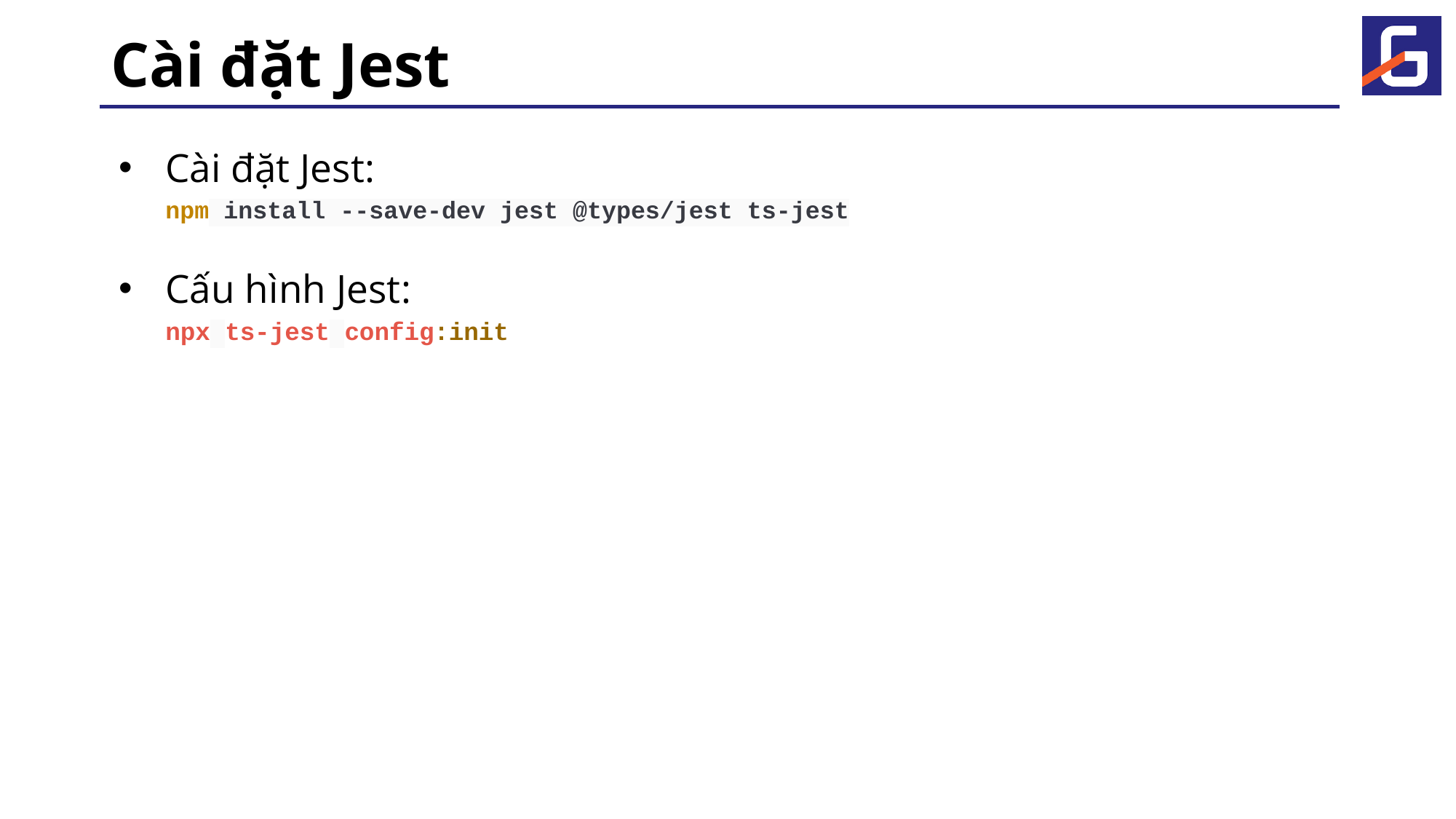

# Cài đặt Jest
Cài đặt Jest:
npm install --save-dev jest @types/jest ts-jest

Cấu hình Jest:
npx ts-jest config:init